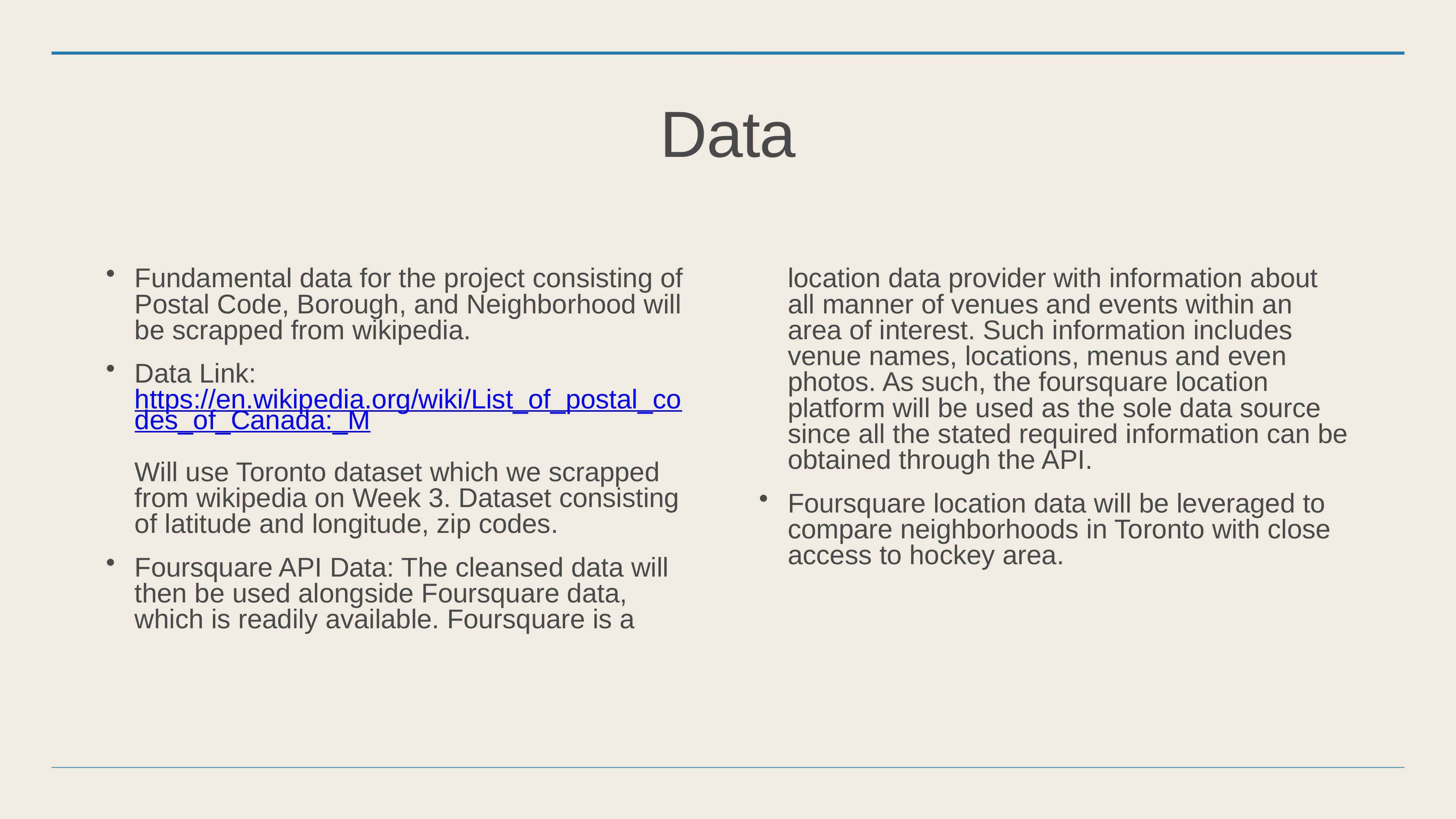

# Data
Fundamental data for the project consisting of Postal Code, Borough, and Neighborhood will be scrapped from wikipedia.
Data Link: https://en.wikipedia.org/wiki/List_of_postal_codes_of_Canada:_M
Will use Toronto dataset which we scrapped from wikipedia on Week 3. Dataset consisting of latitude and longitude, zip codes.
Foursquare API Data: The cleansed data will then be used alongside Foursquare data, which is readily available. Foursquare is a location data provider with information about all manner of venues and events within an area of interest. Such information includes venue names, locations, menus and even photos. As such, the foursquare location platform will be used as the sole data source since all the stated required information can be obtained through the API.
Foursquare location data will be leveraged to compare neighborhoods in Toronto with close access to hockey area.